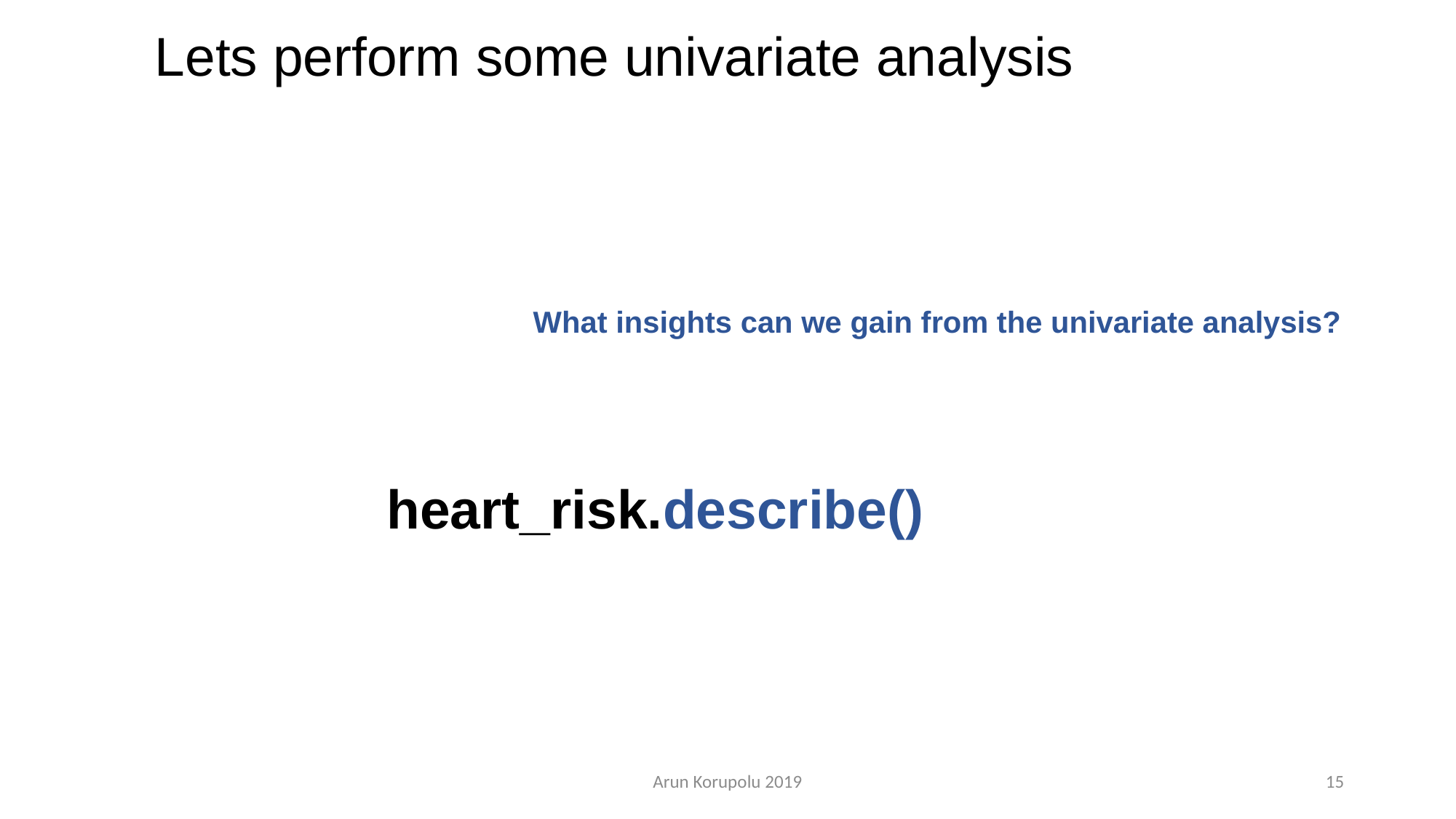

Lets perform some univariate analysis
What insights can we gain from the univariate analysis?
heart_risk.describe()
Arun Korupolu 2019
15